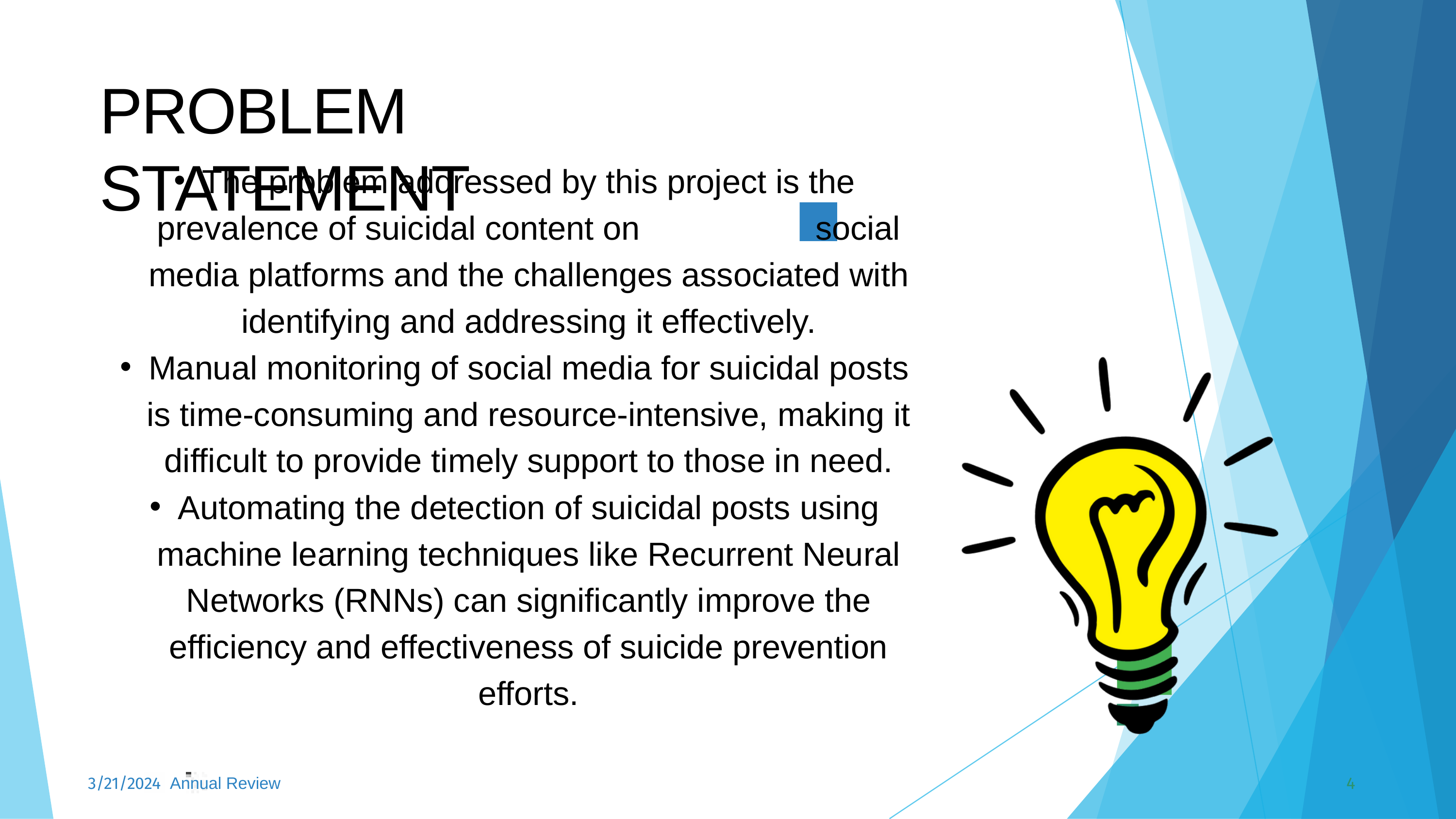

PROBLEM	STATEMENT
The problem addressed by this project is the prevalence of suicidal content on                   social media platforms and the challenges associated with identifying and addressing it effectively.
Manual monitoring of social media for suicidal posts is time-consuming and resource-intensive, making it difficult to provide timely support to those in need.
Automating the detection of suicidal posts using machine learning techniques like Recurrent Neural Networks (RNNs) can significantly improve the efficiency and effectiveness of suicide prevention efforts.

3/21/2024  Annual Review
4